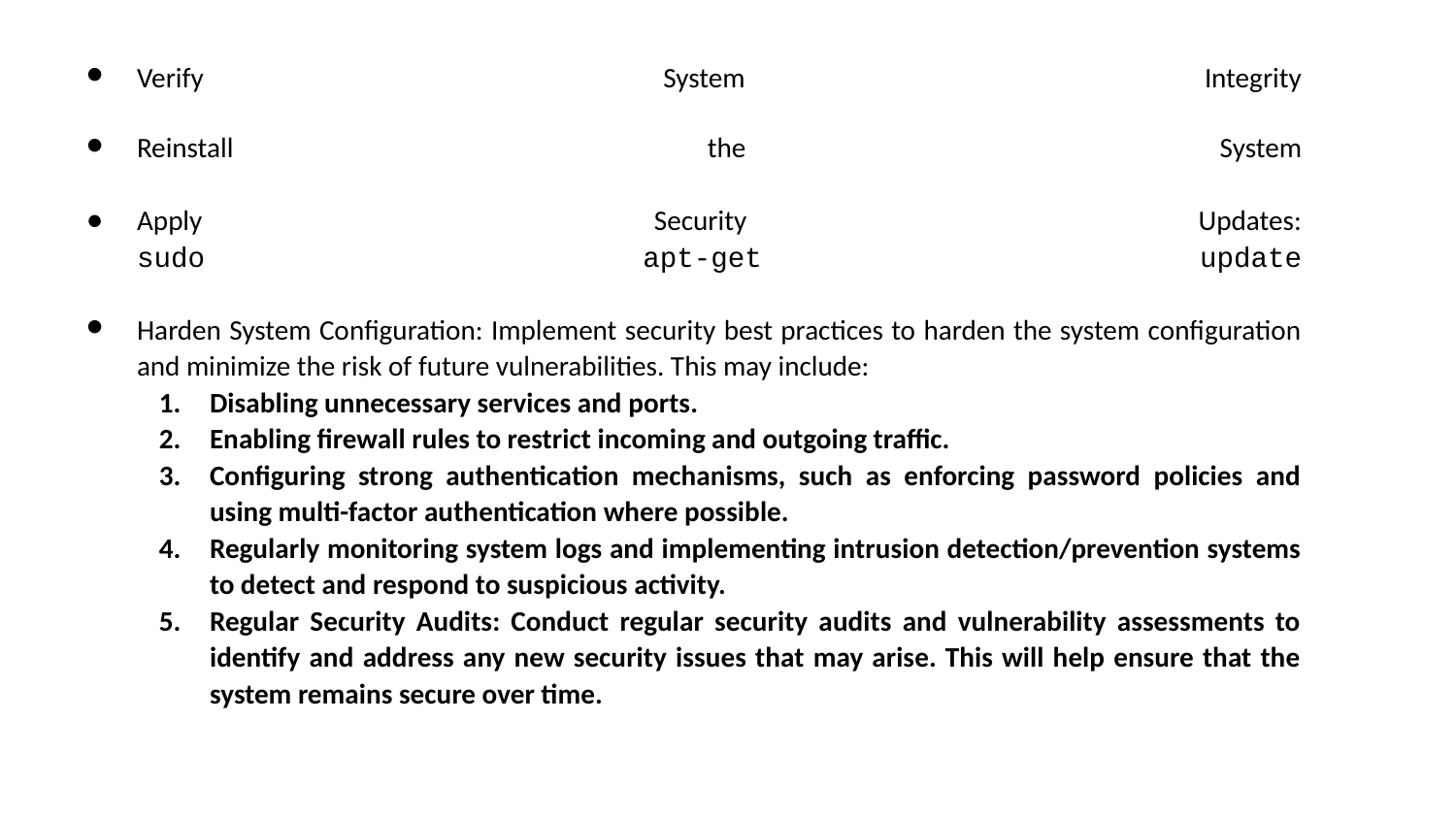

Verify System Integrity
Reinstall the System
Apply Security Updates:
sudo apt-get update
Harden System Configuration: Implement security best practices to harden the system configuration and minimize the risk of future vulnerabilities. This may include:
Disabling unnecessary services and ports.
Enabling firewall rules to restrict incoming and outgoing traffic.
Configuring strong authentication mechanisms, such as enforcing password policies and using multi-factor authentication where possible.
Regularly monitoring system logs and implementing intrusion detection/prevention systems to detect and respond to suspicious activity.
Regular Security Audits: Conduct regular security audits and vulnerability assessments to identify and address any new security issues that may arise. This will help ensure that the system remains secure over time.